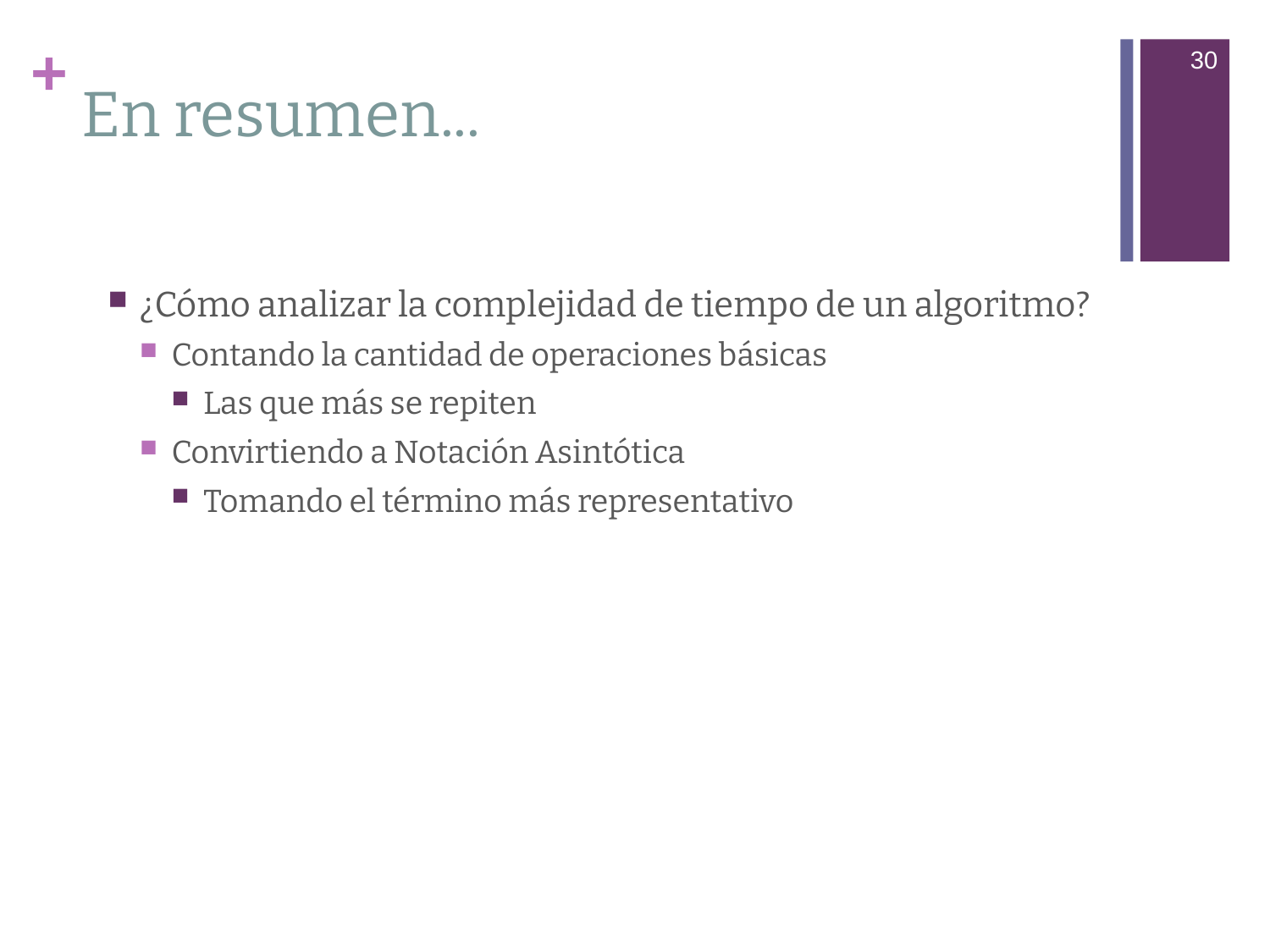

30
# En resumen...
¿Cómo analizar la complejidad de tiempo de un algoritmo?
Contando la cantidad de operaciones básicas
Las que más se repiten
Convirtiendo a Notación Asintótica
Tomando el término más representativo